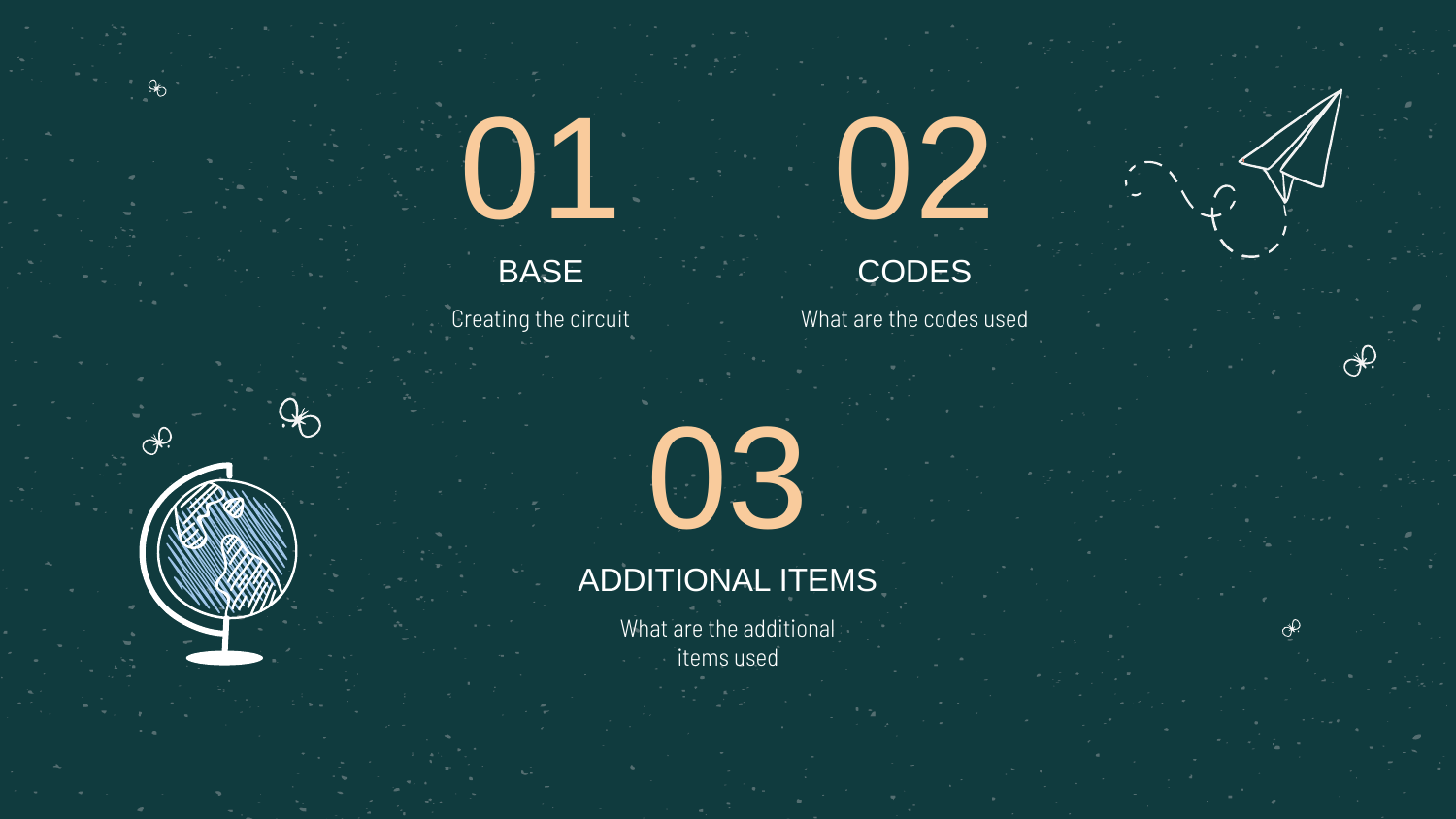

01
02
CODES
# BASE
Creating the circuit
What are the codes used
03
ADDITIONAL ITEMS
What are the additional items used